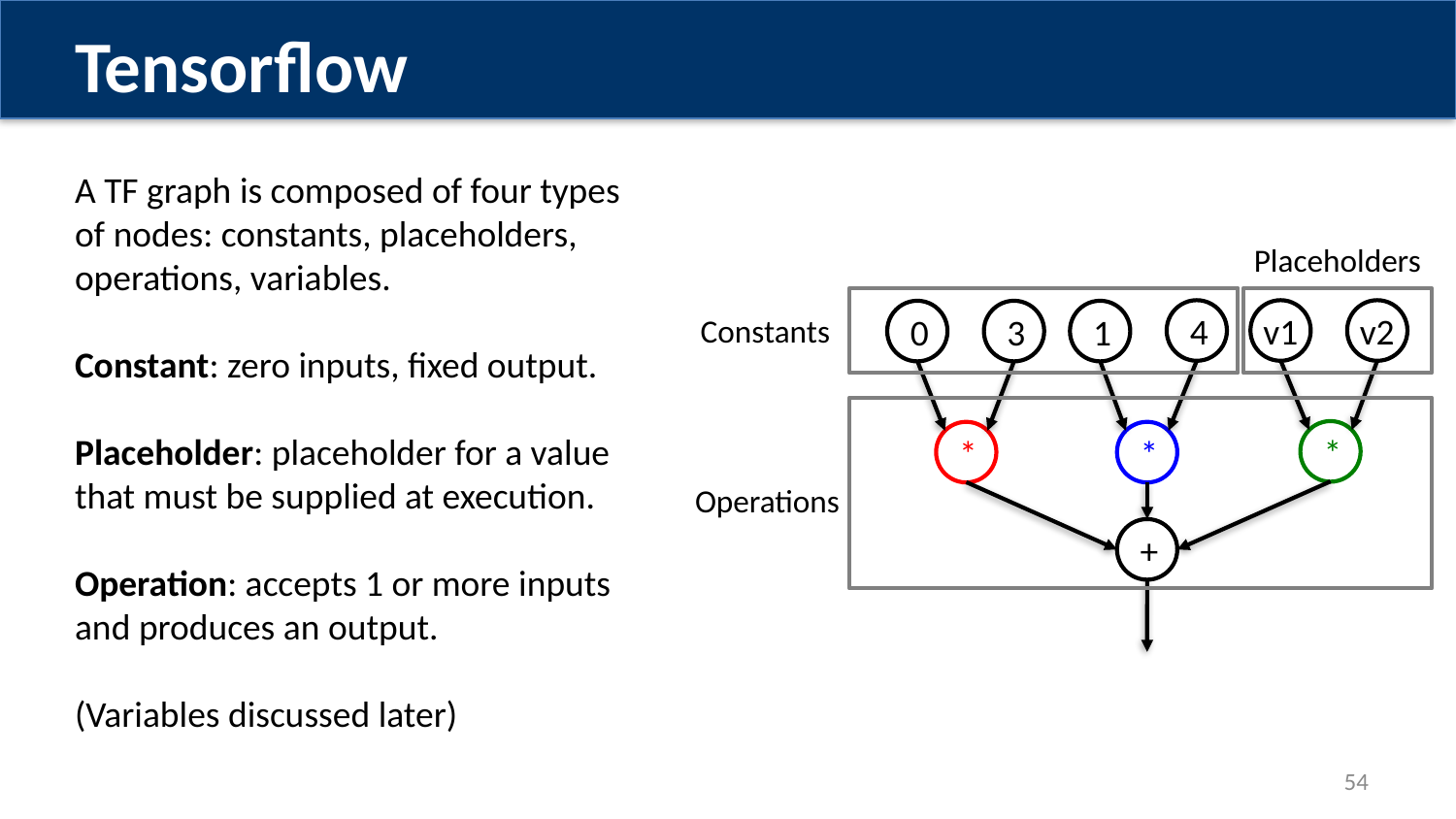

Tensorflow
A TF graph is composed of four types of nodes: constants, placeholders, operations, variables.

Constant: zero inputs, fixed output.

Placeholder: placeholder for a value that must be supplied at execution.

Operation: accepts 1 or more inputs and produces an output.

(Variables discussed later)
Placeholders

4
v1
v2
0
3
1
Constants

*
*
*
Operations
+
54